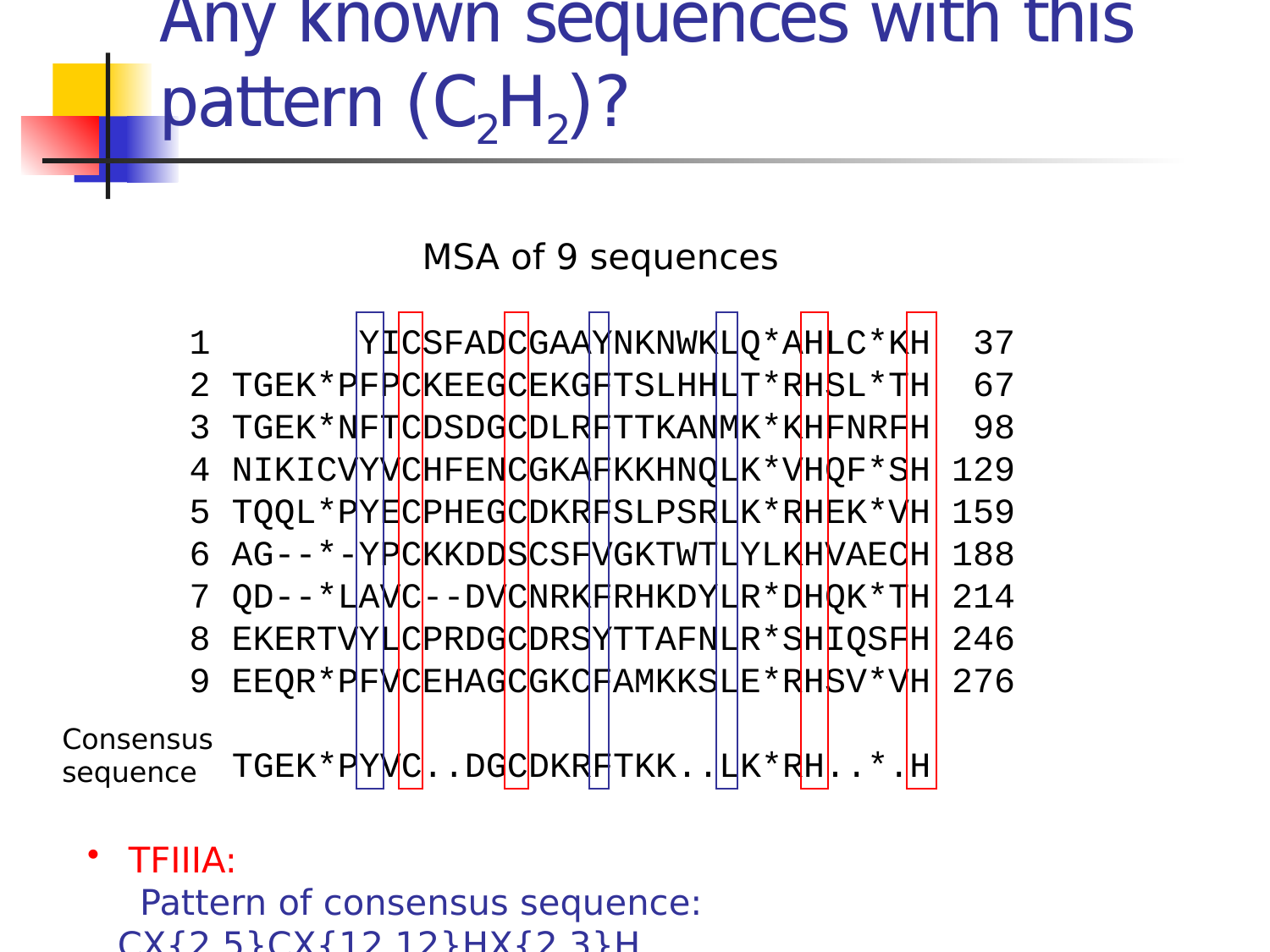

# Any known sequences with this pattern (C2H2)?
MSA of 9 sequences
1       YICSFADCGAAYNKNWKLQ*AHLC*KH  37
2 TGEK*PFPCKEEGCEKGFTSLHHLT*RHSL*TH  67
3 TGEK*NFTCDSDGCDLRFTTKANMK*KHFNRFH  98
4 NIKICVYVCHFENCGKAFKKHNQLK*VHQF*SH 129
5 TQQL*PYECPHEGCDKRFSLPSRLK*RHEK*VH 159
6 AG--*-YPCKKDDSCSFVGKTWTLYLKHVAECH 188
7 QD--*LAVC--DVCNRKFRHKDYLR*DHQK*TH 214
8 EKERTVYLCPRDGCDRSYTTAFNLR*SHIQSFH 246
9 EEQR*PFVCEHAGCGKCFAMKKSLE*RHSV*VH 276

  TGEK*PYVC..DGCDKRFTKK..LK*RH..*.H

Consensus sequence
 TFIIIA:
  Pattern of consensus sequence:  CX{2,5}CX{12,12}HX{2,3}H